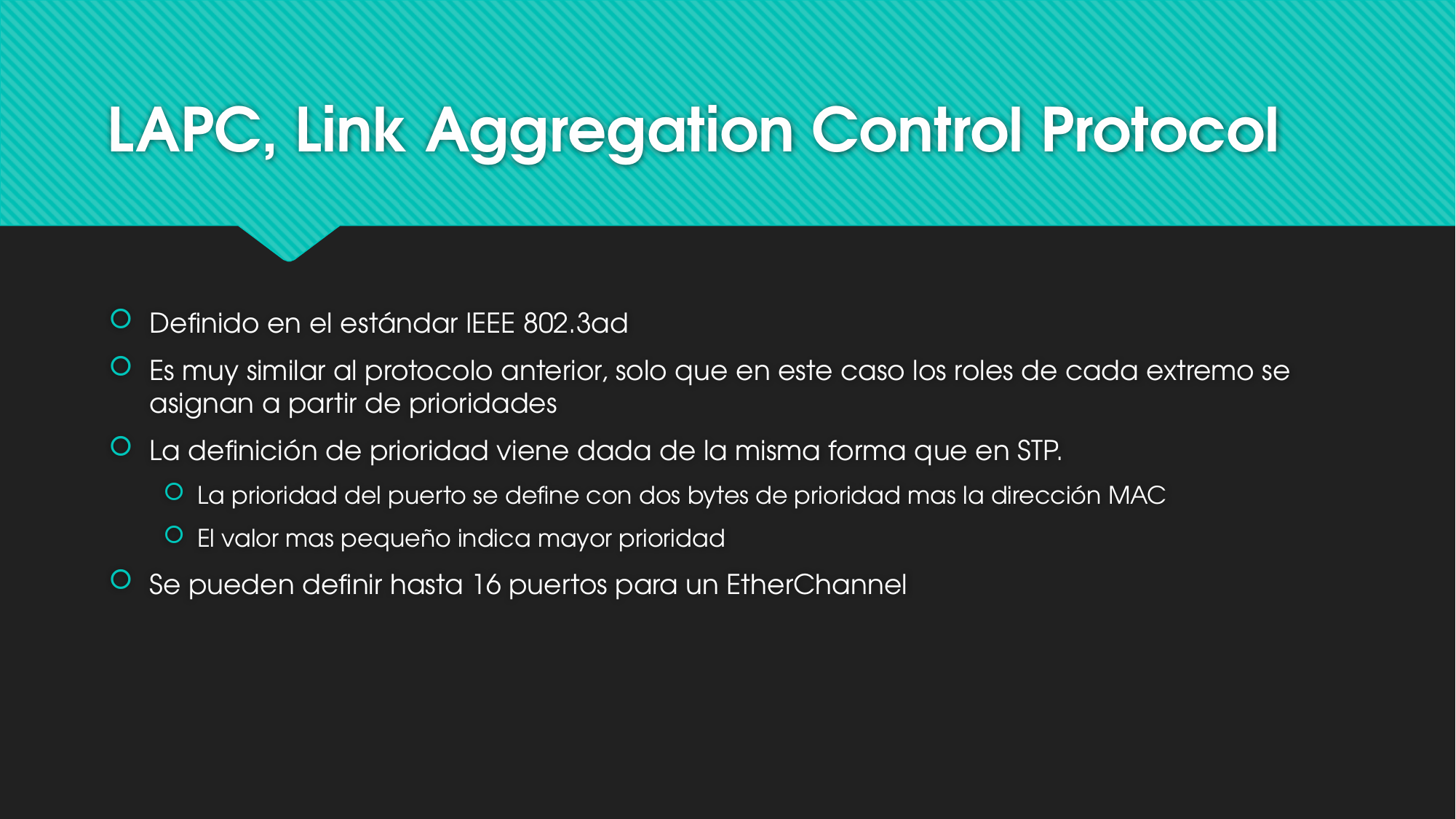

# LAPC, Link Aggregation Control Protocol
Definido en el estándar IEEE 802.3ad
Es muy similar al protocolo anterior, solo que en este caso los roles de cada extremo se asignan a partir de prioridades
La definición de prioridad viene dada de la misma forma que en STP.
La prioridad del puerto se define con dos bytes de prioridad mas la dirección MAC
El valor mas pequeño indica mayor prioridad
Se pueden definir hasta 16 puertos para un EtherChannel